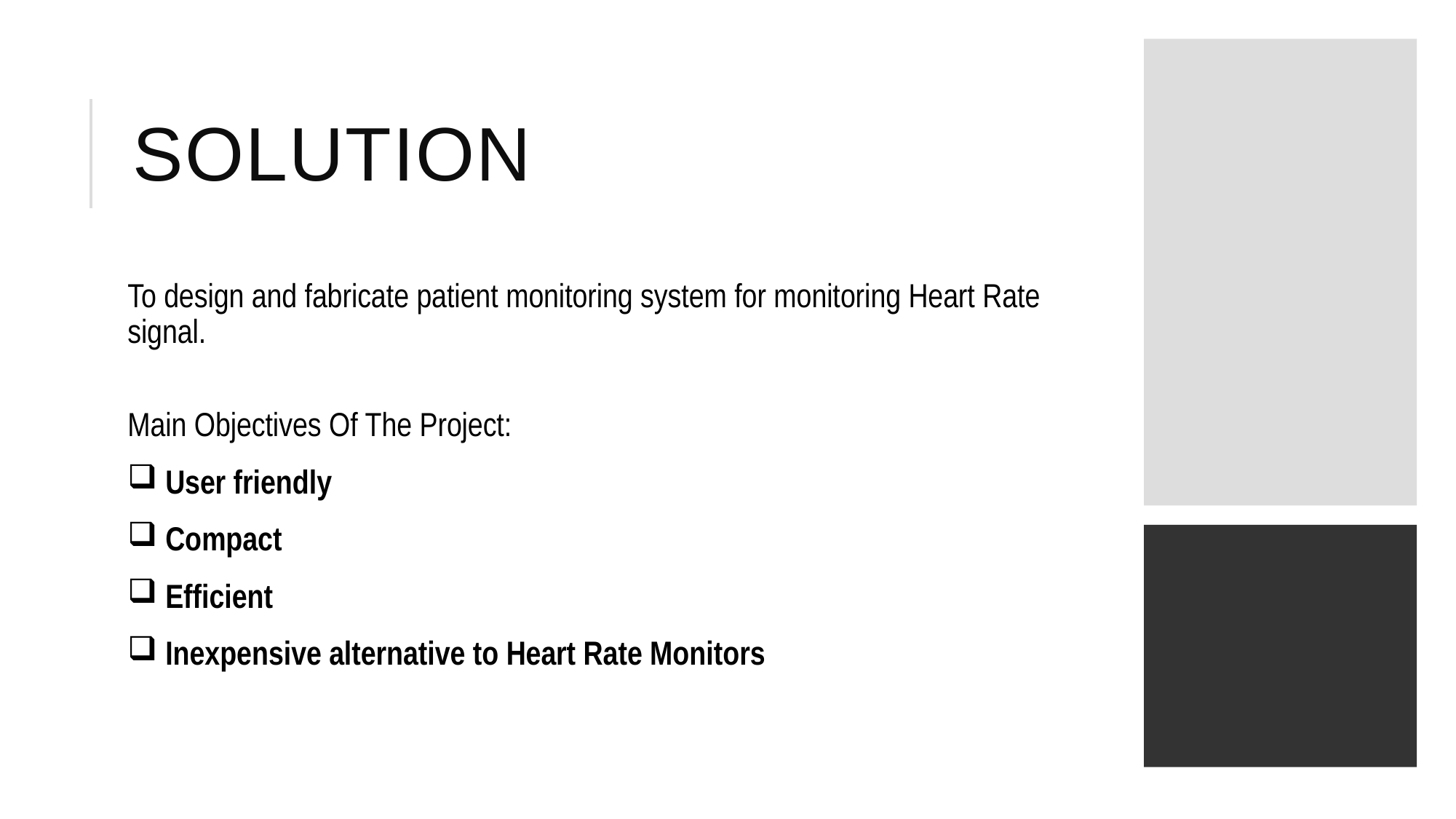

# solution
To design and fabricate patient monitoring system for monitoring Heart Rate signal.

Main Objectives Of The Project:
 User friendly
 Compact
 Efficient
 Inexpensive alternative to Heart Rate Monitors